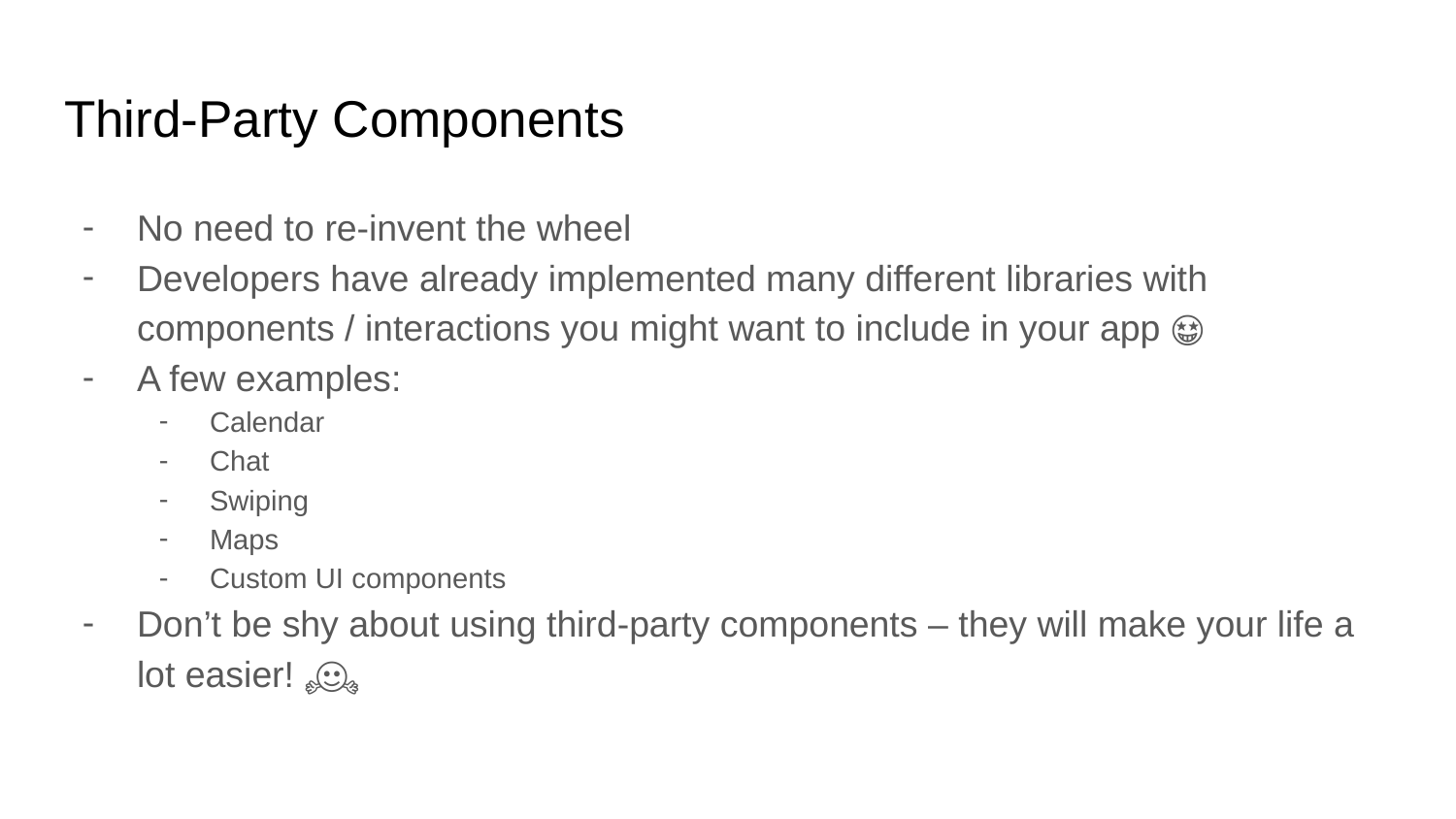

# Third-Party Components
No need to re-invent the wheel
Developers have already implemented many different libraries with components / interactions you might want to include in your app 🤩
A few examples:
Calendar
Chat
Swiping
Maps
Custom UI components
Don’t be shy about using third-party components – they will make your life a lot easier! 🤗